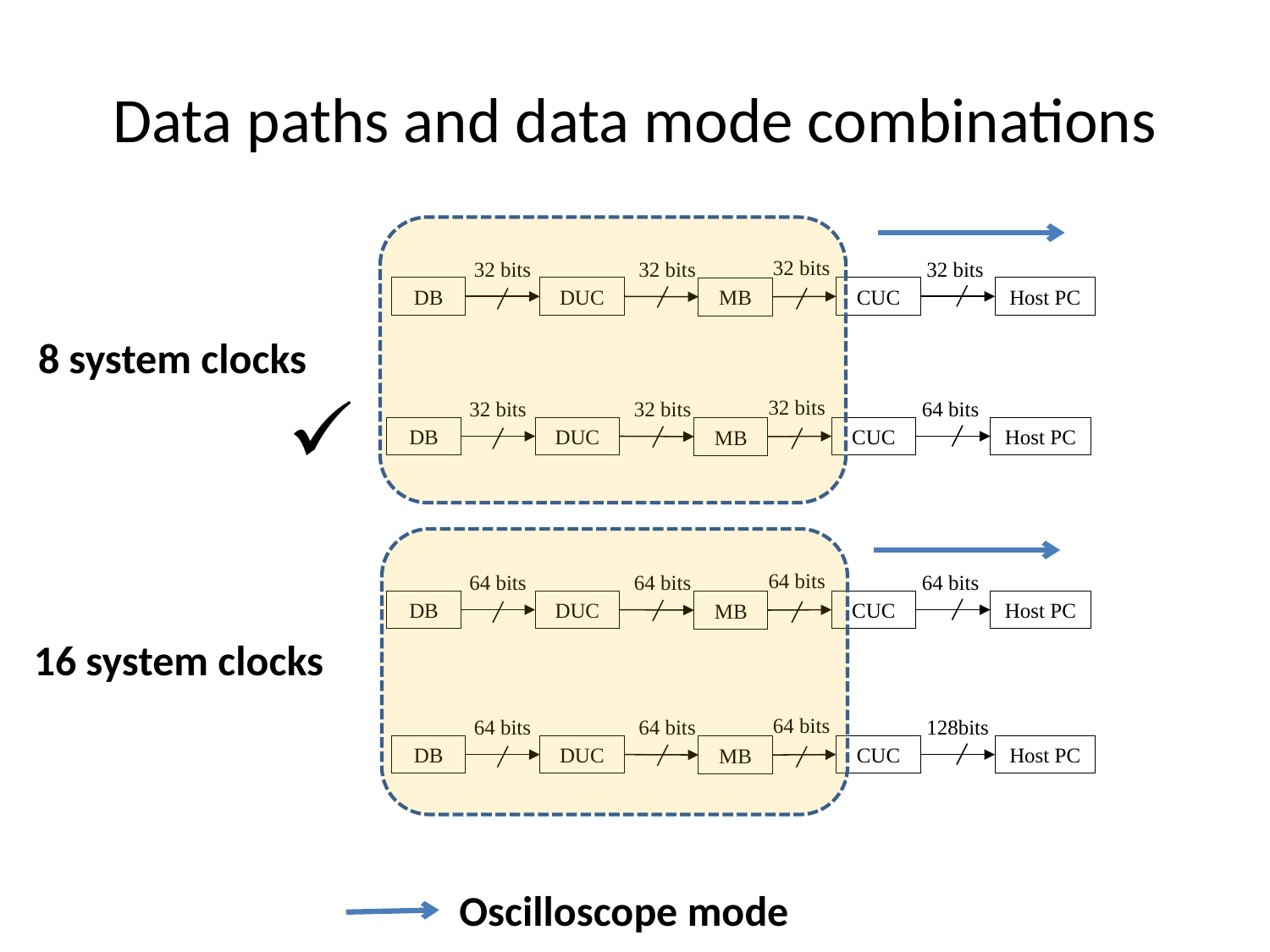

# Data paths and data mode combinations

32 bits
32 bits
32 bits
32 bits
DB
DUC
CUC
Host PC
MB
8 system clocks
32 bits
32 bits
32 bits
64 bits
DB
DUC
CUC
Host PC
MB

64 bits
64 bits
64 bits
64 bits
DB
DUC
CUC
Host PC
MB
16 system clocks
64 bits
64 bits
64 bits
128bits
DB
DUC
CUC
Host PC
MB
Oscilloscope mode